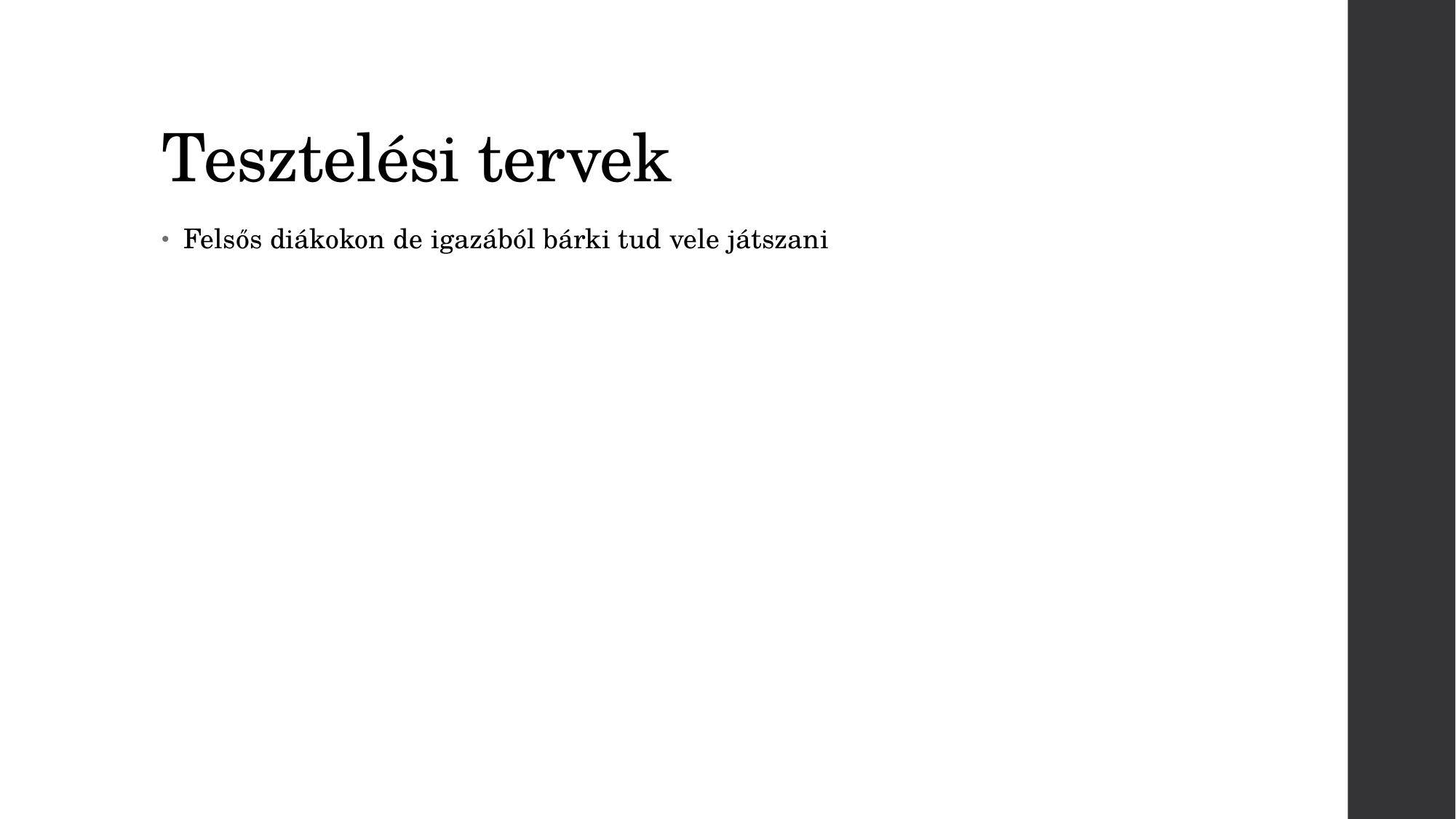

# Tesztelési tervek
Felsős diákokon de igazából bárki tud vele játszani